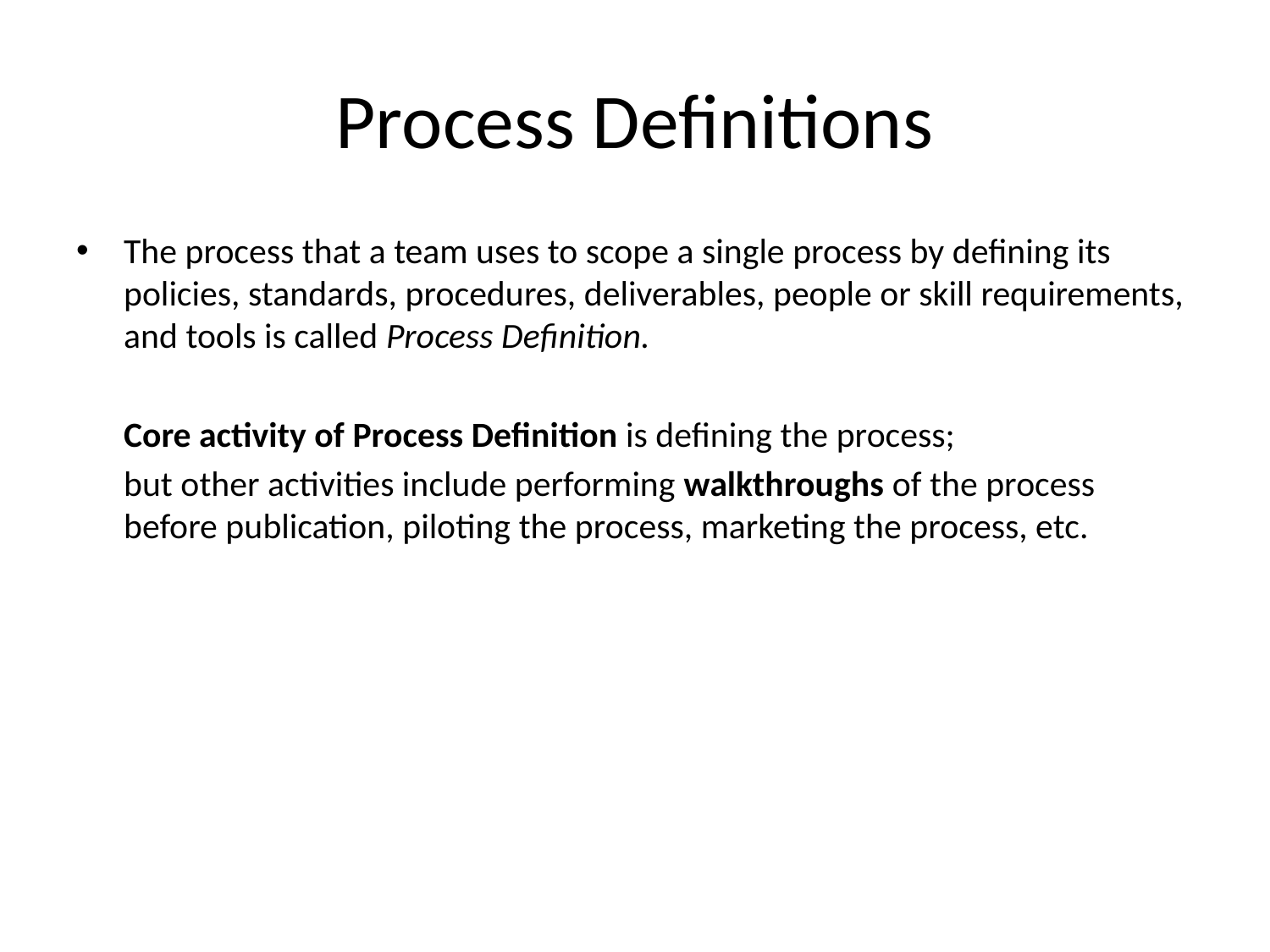

Process Definitions
The process that a team uses to scope a single process by defining its policies, standards, procedures, deliverables, people or skill requirements, and tools is called Process Definition.

	Core activity of Process Definition is defining the process;
	but other activities include performing walkthroughs of the process before publication, piloting the process, marketing the process, etc.